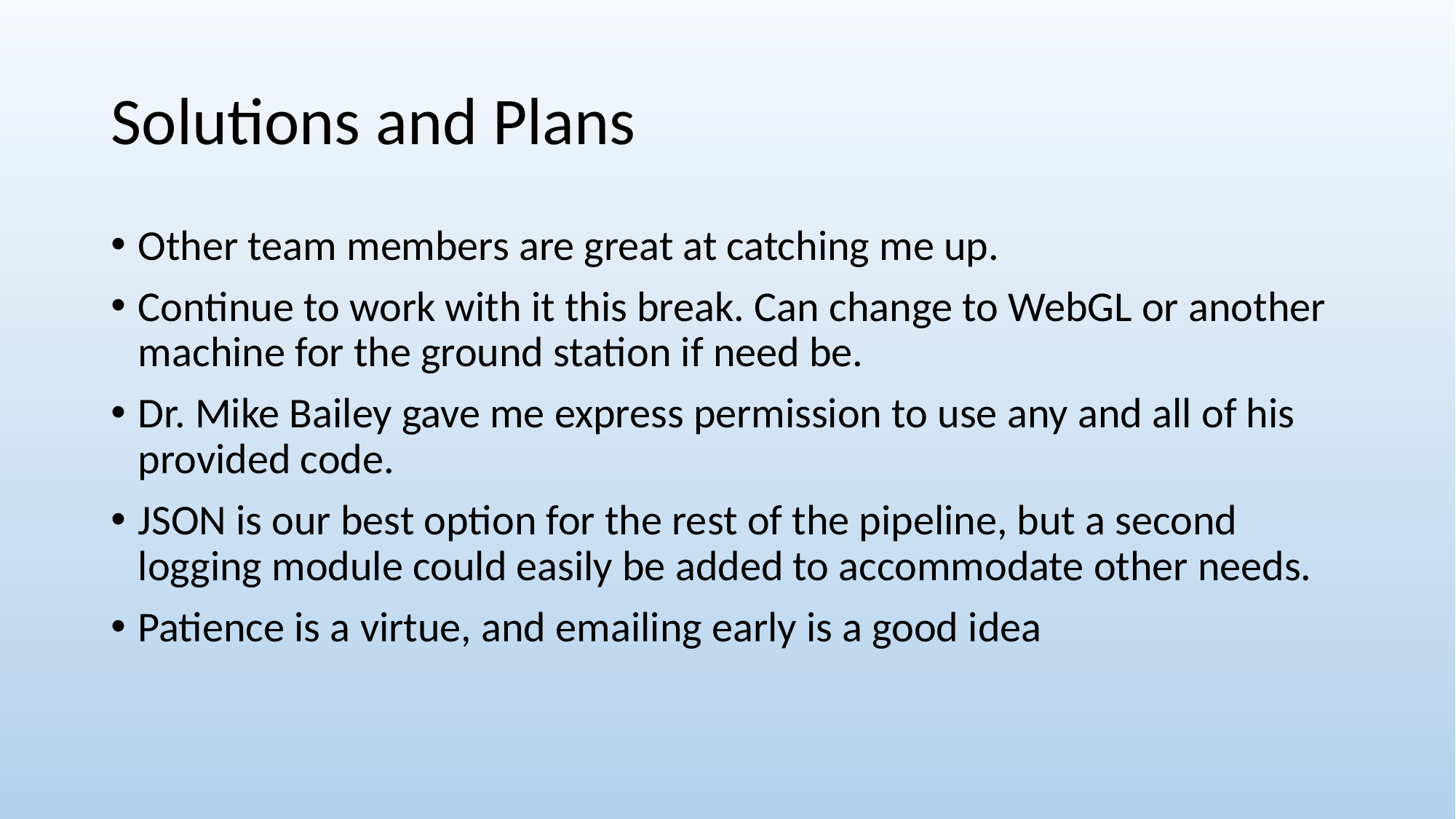

# Solutions and Plans
Other team members are great at catching me up.
Continue to work with it this break. Can change to WebGL or another machine for the ground station if need be.
Dr. Mike Bailey gave me express permission to use any and all of his provided code.
JSON is our best option for the rest of the pipeline, but a second logging module could easily be added to accommodate other needs.
Patience is a virtue, and emailing early is a good idea